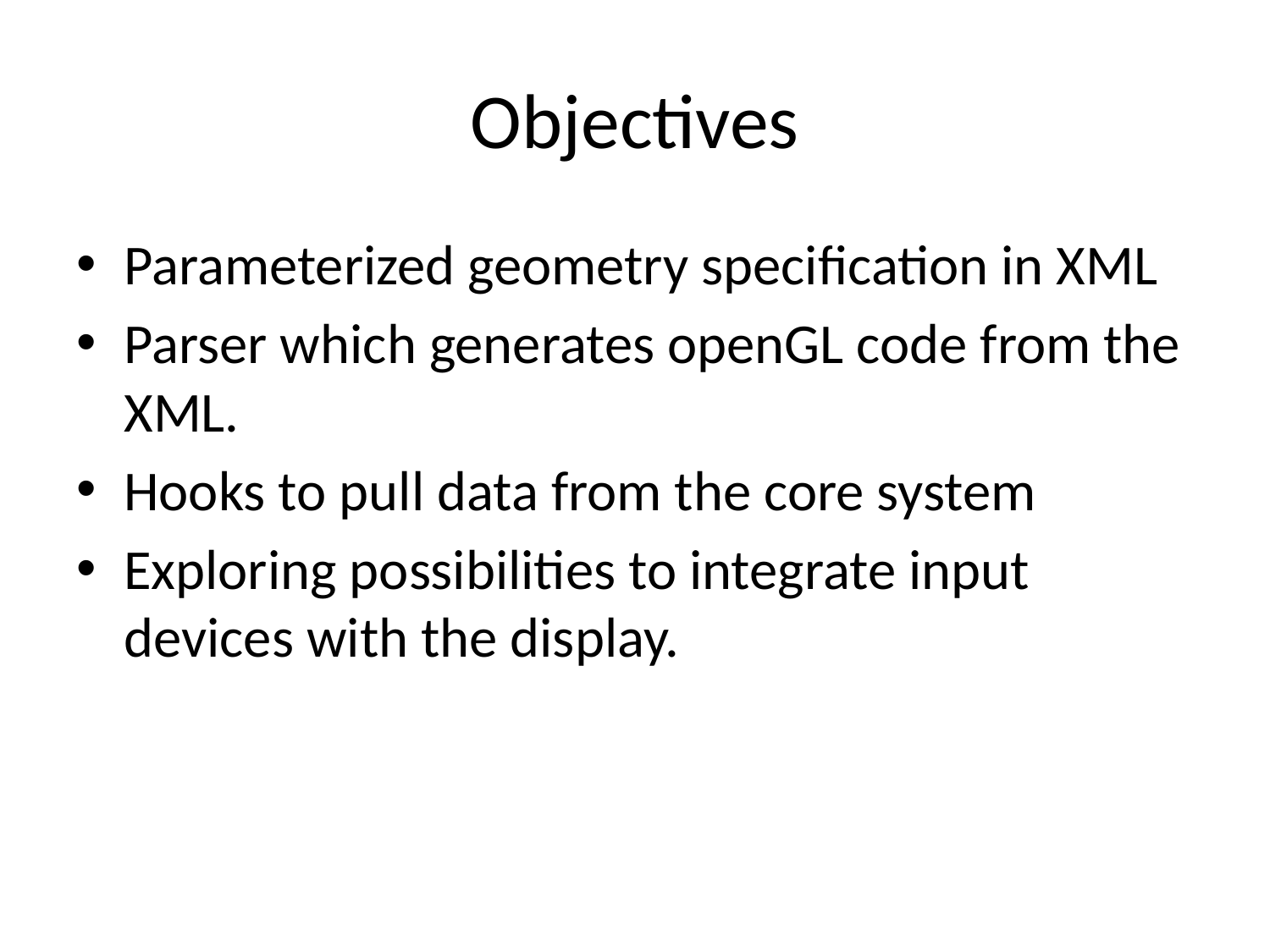

# Objectives
Parameterized geometry specification in XML
Parser which generates openGL code from the XML.
Hooks to pull data from the core system
Exploring possibilities to integrate input devices with the display.